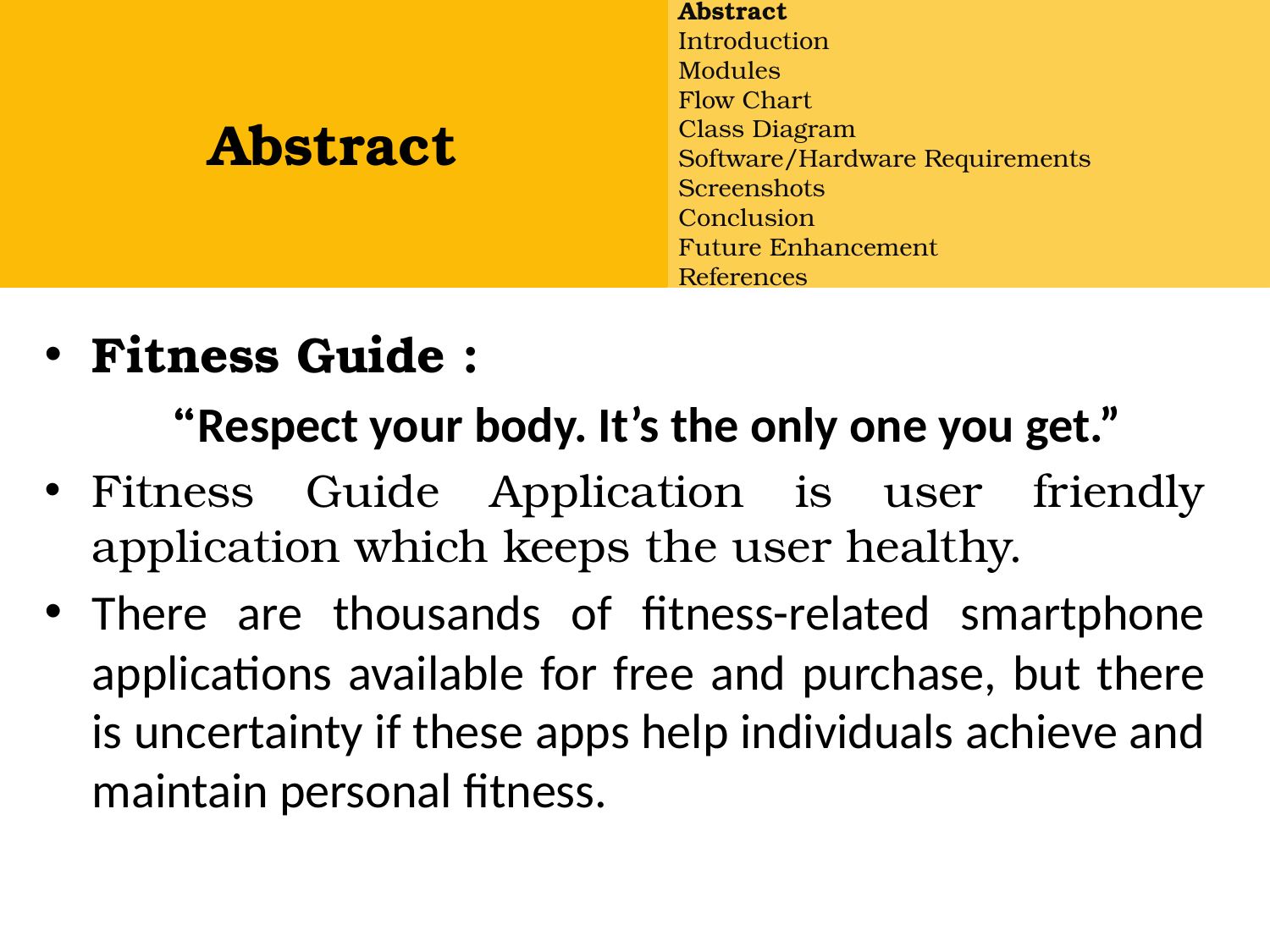

Abstract
Abstract
Introduction
Modules
Flow Chart
Class Diagram
Software/Hardware Requirements
Screenshots
Conclusion
Future Enhancement
References
#
Fitness Guide :
	“Respect your body. It’s the only one you get.”
Fitness Guide Application is user friendly application which keeps the user healthy.
There are thousands of fitness-related smartphone applications available for free and purchase, but there is uncertainty if these apps help individuals achieve and maintain personal fitness.